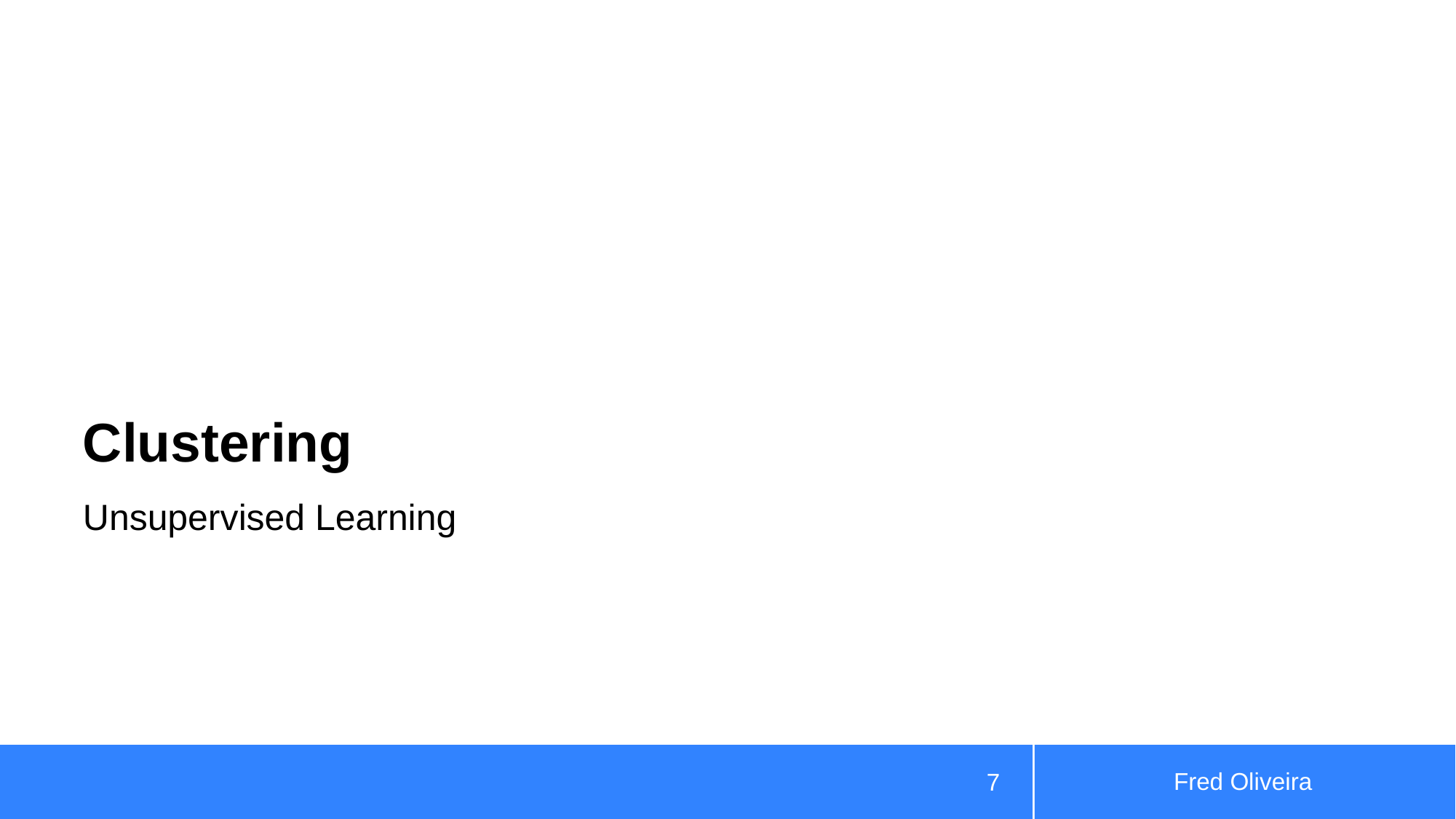

# Clustering
Unsupervised Learning

Fred Oliveira

7